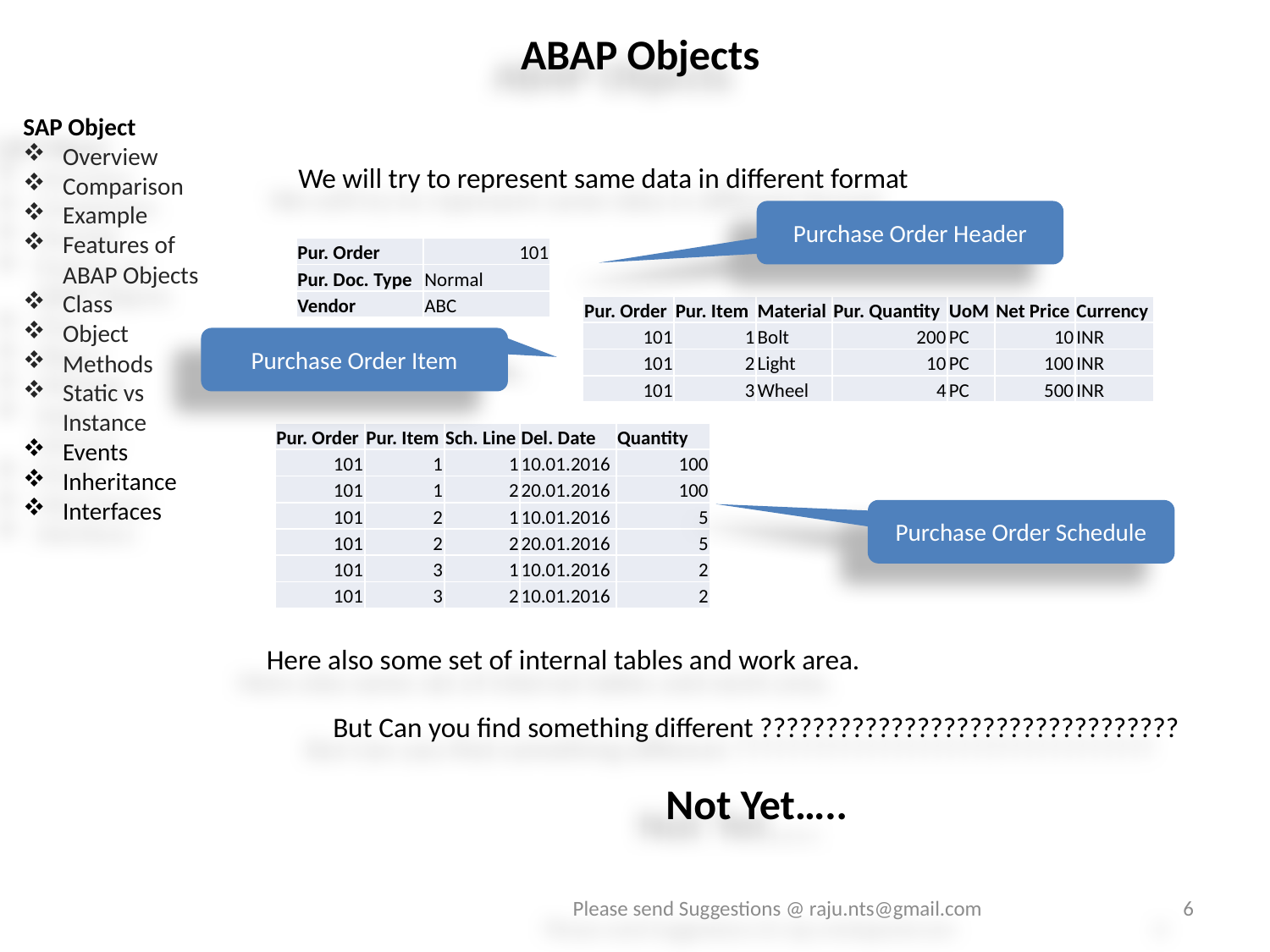

ABAP Objects
SAP Object
Overview
Comparison
Example
Features of ABAP Objects
Class
Object
Methods
Static vs Instance
Events
Inheritance
Interfaces

We will try to represent same data in different format
Purchase Order Header
| Pur. Order | 101 |
| --- | --- |
| Pur. Doc. Type | Normal |
| Vendor | ABC |
| Pur. Order | Pur. Item | Material | Pur. Quantity | UoM | Net Price | Currency |
| --- | --- | --- | --- | --- | --- | --- |
| 101 | 1 | Bolt | 200 | PC | 10 | INR |
| 101 | 2 | Light | 10 | PC | 100 | INR |
| 101 | 3 | Wheel | 4 | PC | 500 | INR |
Purchase Order Item
| Pur. Order | Pur. Item | Sch. Line | Del. Date | Quantity |
| --- | --- | --- | --- | --- |
| 101 | 1 | 1 | 10.01.2016 | 100 |
| 101 | 1 | 2 | 20.01.2016 | 100 |
| 101 | 2 | 1 | 10.01.2016 | 5 |
| 101 | 2 | 2 | 20.01.2016 | 5 |
| 101 | 3 | 1 | 10.01.2016 | 2 |
| 101 | 3 | 2 | 10.01.2016 | 2 |
Purchase Order Schedule
Here also some set of internal tables and work area.

But Can you find something different ????????????????????????????????

Not Yet…..

Please send Suggestions @ raju.nts@gmail.com
6